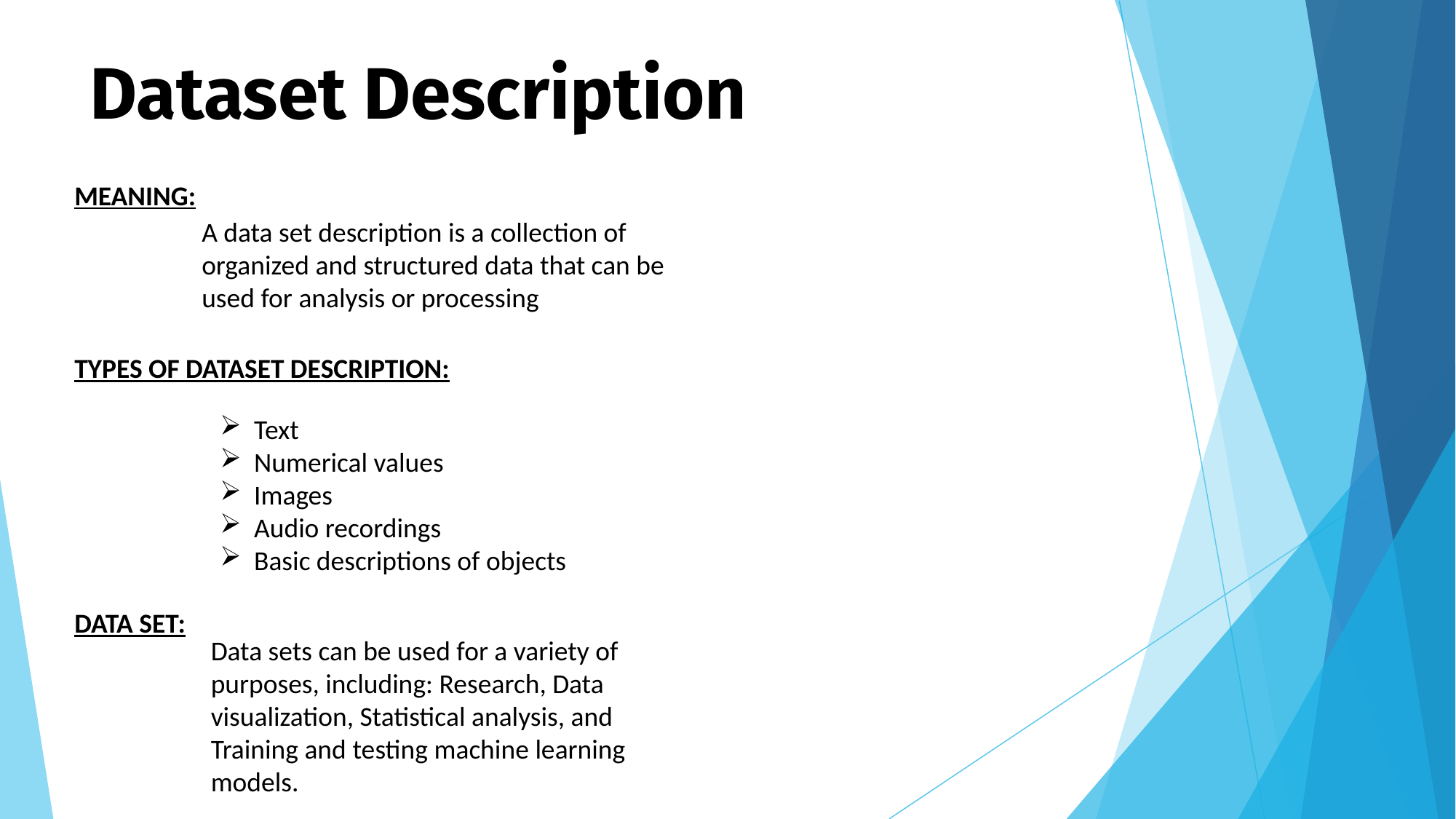

# Dataset Description
MEANING:
A data set description is a collection of organized and structured data that can be used for analysis or processing
TYPES OF DATASET DESCRIPTION:
Text
Numerical values
Images
Audio recordings
Basic descriptions of objects
DATA SET:
Data sets can be used for a variety of purposes, including: Research, Data visualization, Statistical analysis, and Training and testing machine learning models.